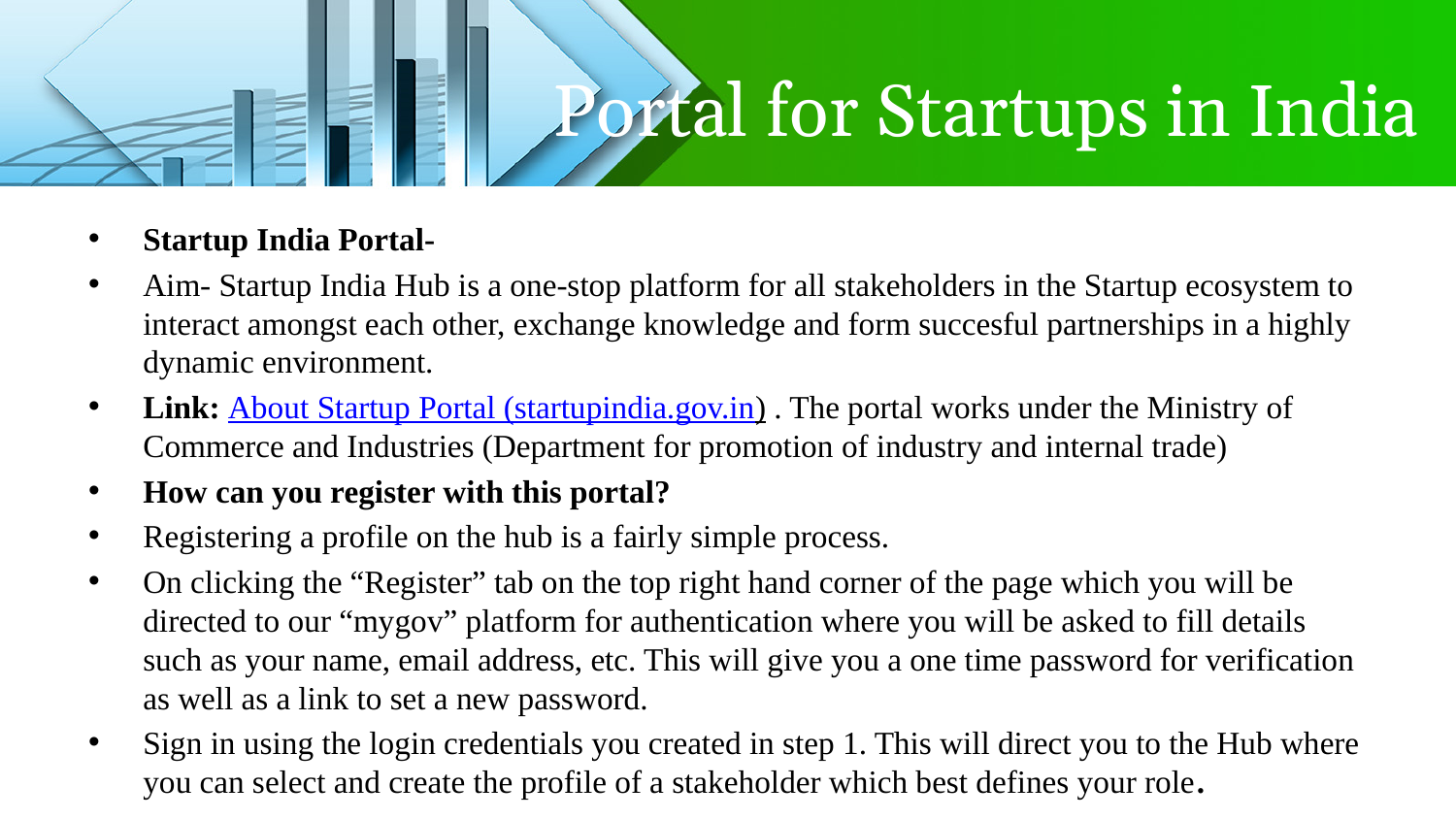

# Portal for Startups in India
Startup India Portal-
Aim- Startup India Hub is a one-stop platform for all stakeholders in the Startup ecosystem to interact amongst each other, exchange knowledge and form succesful partnerships in a highly dynamic environment.
Link: About Startup Portal (startupindia.gov.in) . The portal works under the Ministry of Commerce and Industries (Department for promotion of industry and internal trade)
How can you register with this portal?
Registering a profile on the hub is a fairly simple process.
On clicking the “Register” tab on the top right hand corner of the page which you will be directed to our “mygov” platform for authentication where you will be asked to fill details such as your name, email address, etc. This will give you a one time password for verification as well as a link to set a new password.
Sign in using the login credentials you created in step 1. This will direct you to the Hub where you can select and create the profile of a stakeholder which best defines your role.